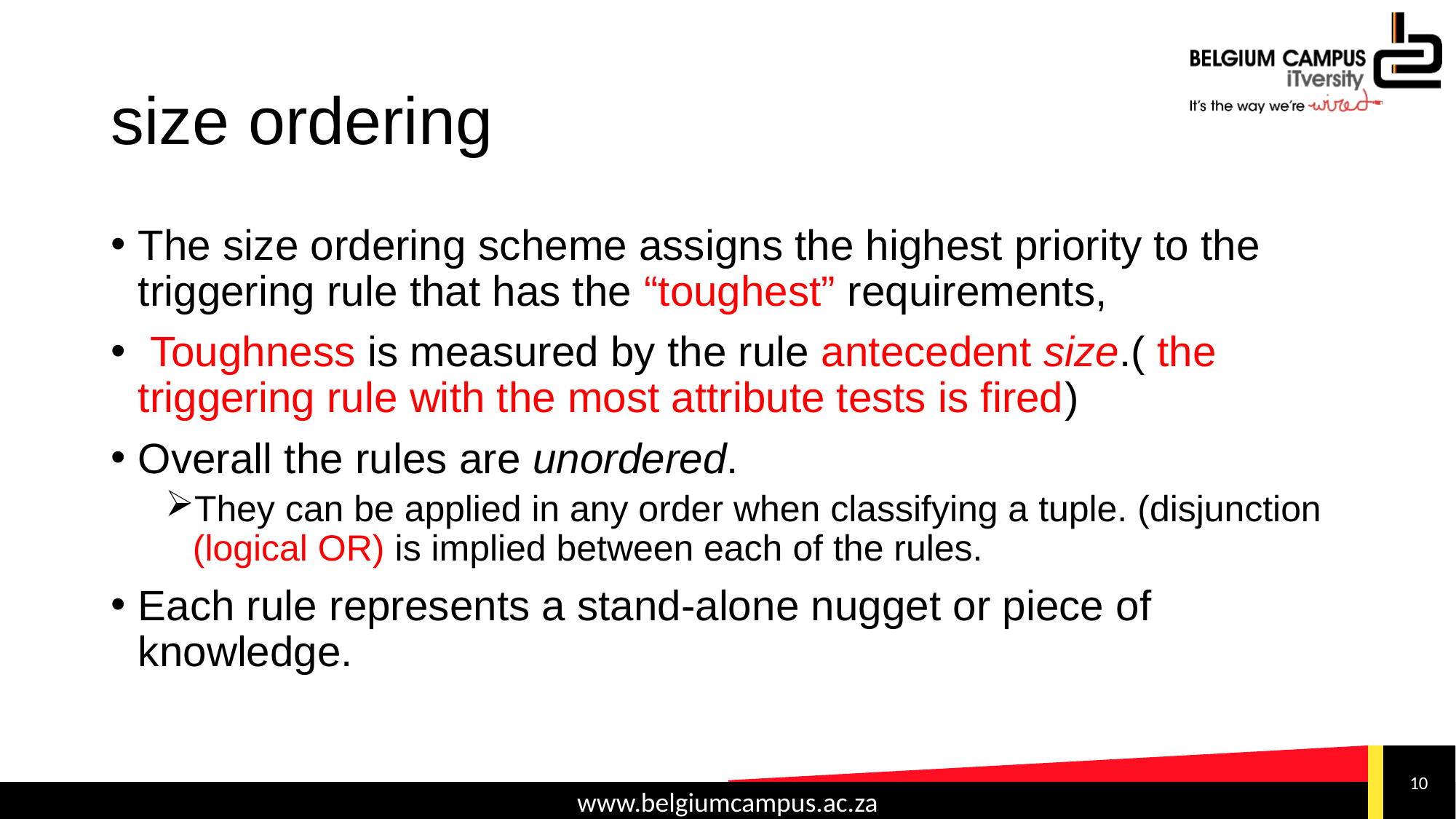

# size ordering
The size ordering scheme assigns the highest priority to the triggering rule that has the “toughest” requirements,
 Toughness is measured by the rule antecedent size.( the triggering rule with the most attribute tests is fired)
Overall the rules are unordered.
They can be applied in any order when classifying a tuple. (disjunction (logical OR) is implied between each of the rules.
Each rule represents a stand-alone nugget or piece of knowledge.